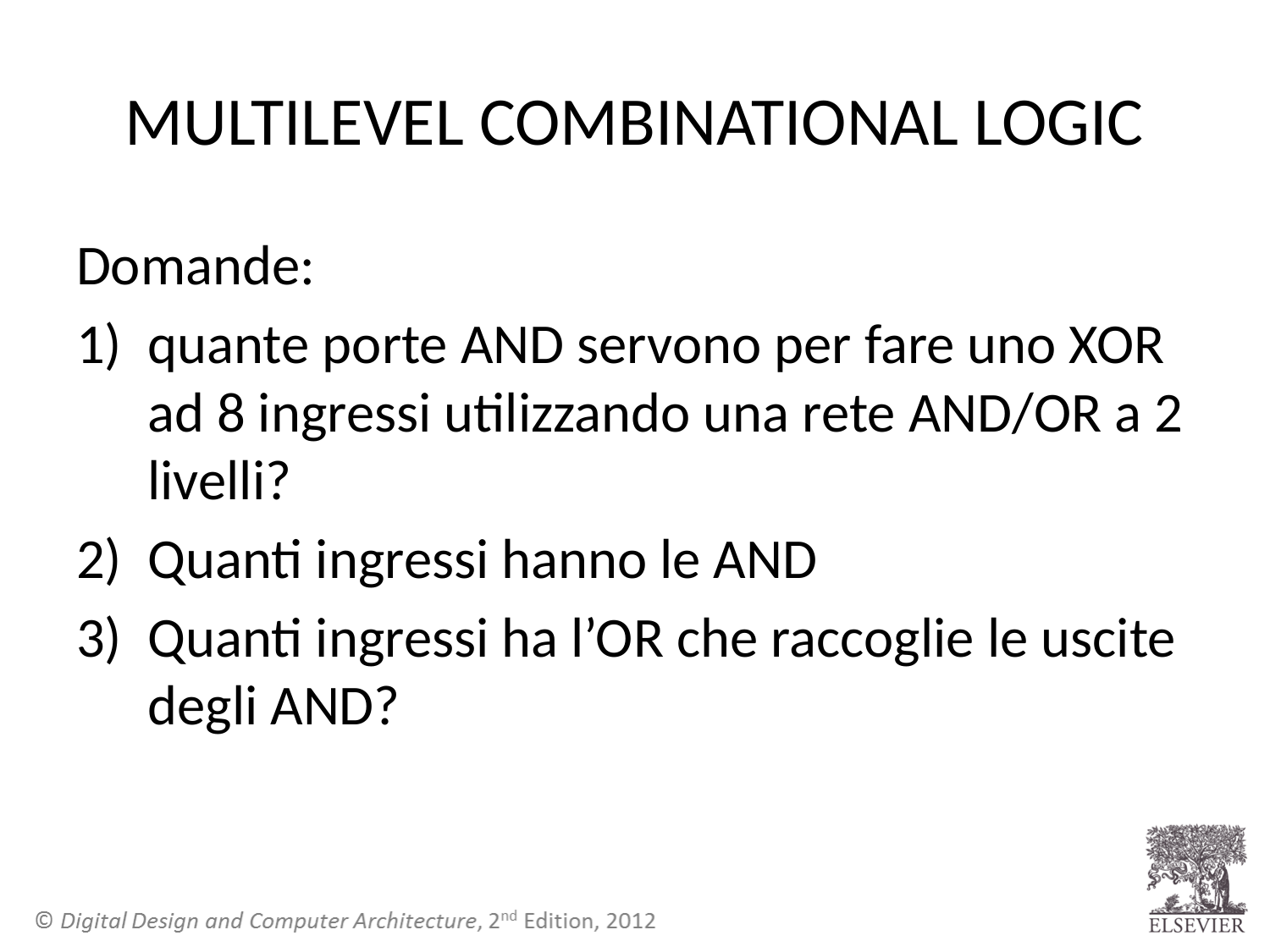

# MULTILEVEL COMBINATIONAL LOGIC
Domande:
quante porte AND servono per fare uno XOR ad 8 ingressi utilizzando una rete AND/OR a 2 livelli?
Quanti ingressi hanno le AND
Quanti ingressi ha l’OR che raccoglie le uscite degli AND?